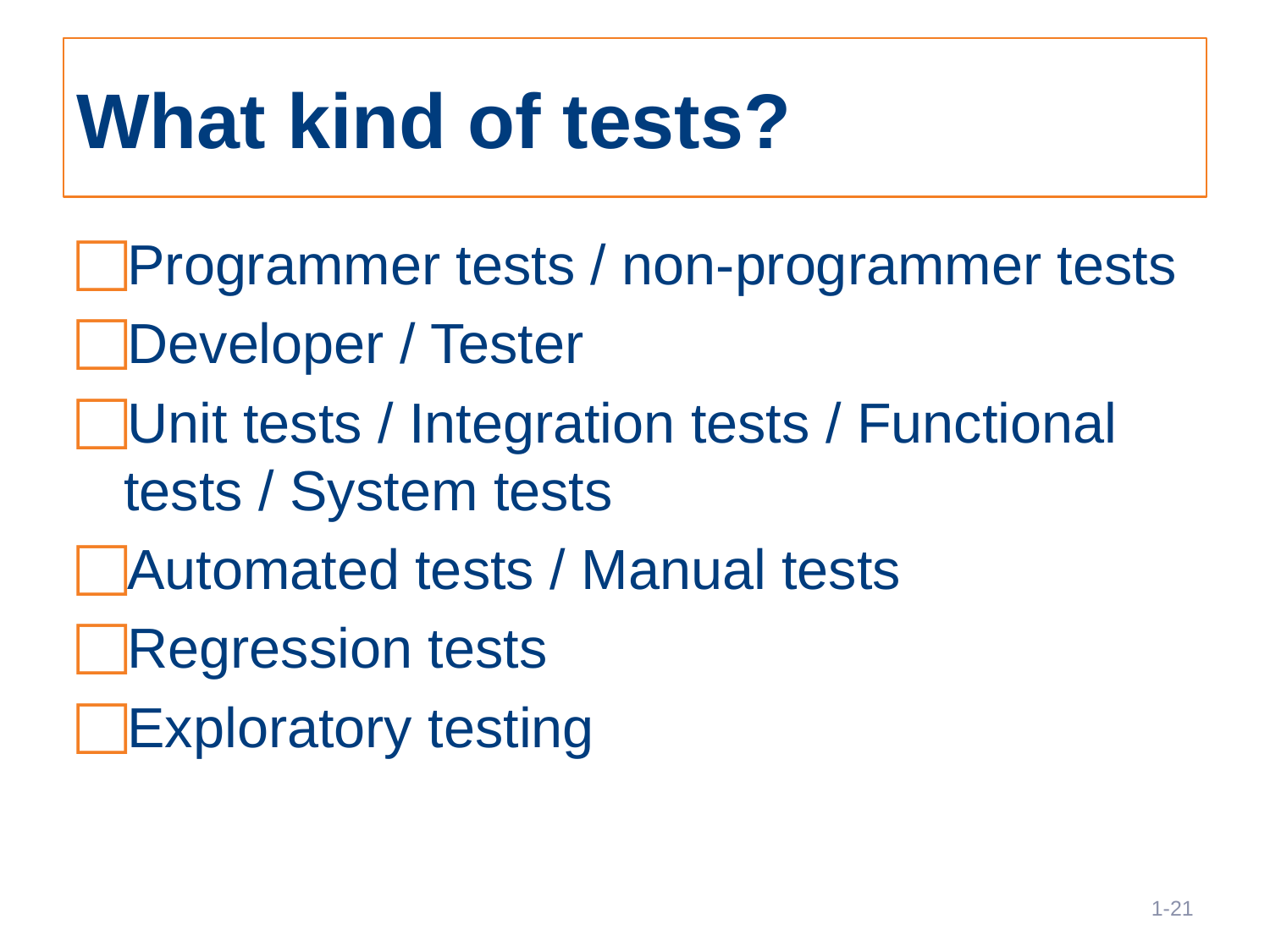

# What kind of tests?
Programmer tests / non-programmer tests
Developer / Tester
Unit tests / Integration tests / Functional tests / System tests
Automated tests / Manual tests
Regression tests
Exploratory testing
21